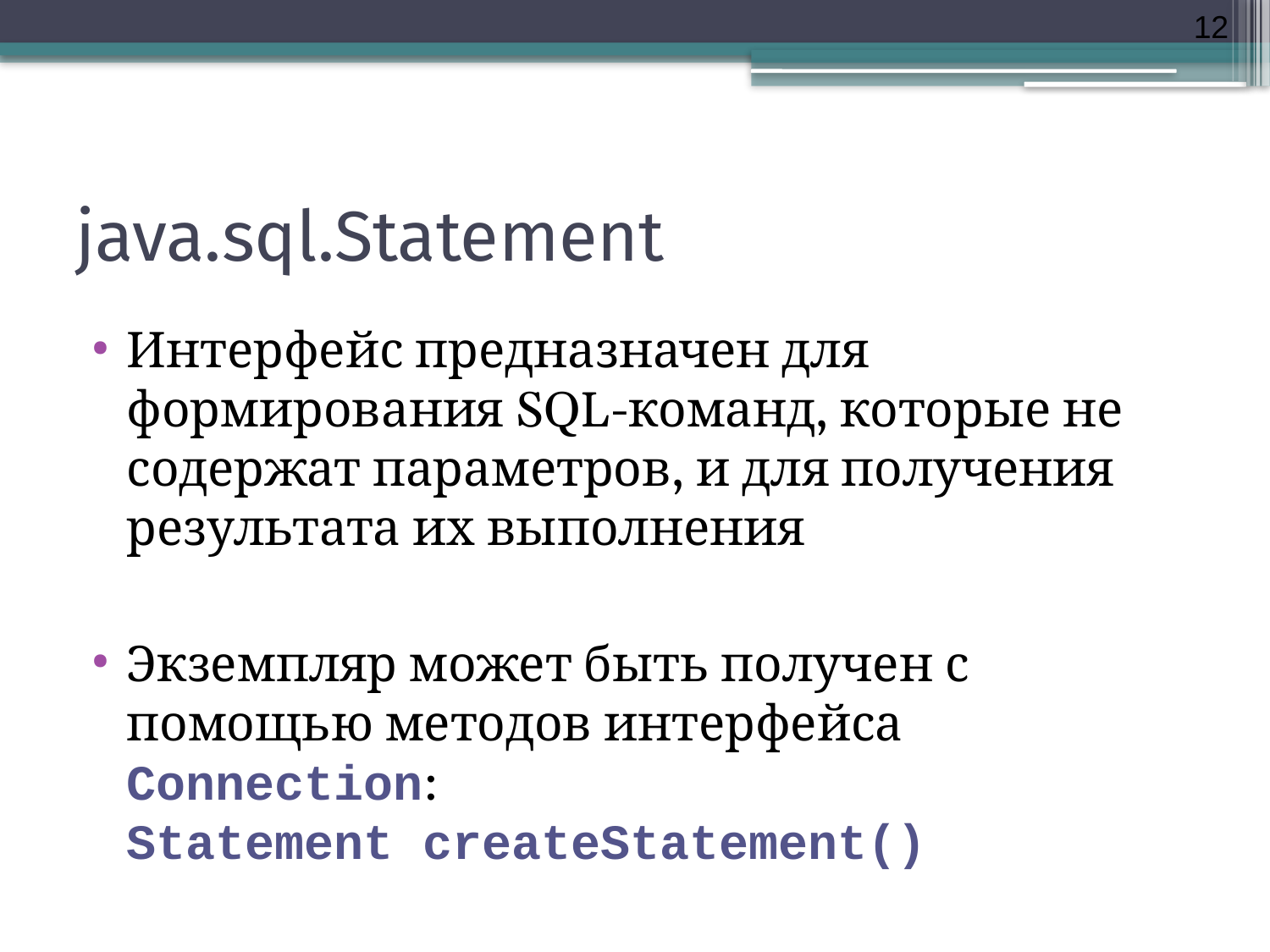

12
# java.sql.Statement
Интерфейс предназначен для формирования SQL-команд, которые не содержат параметров, и для получения результата их выполнения

Экземпляр может быть получен с помощью методов интерфейса Connection:
Statement createStatement()